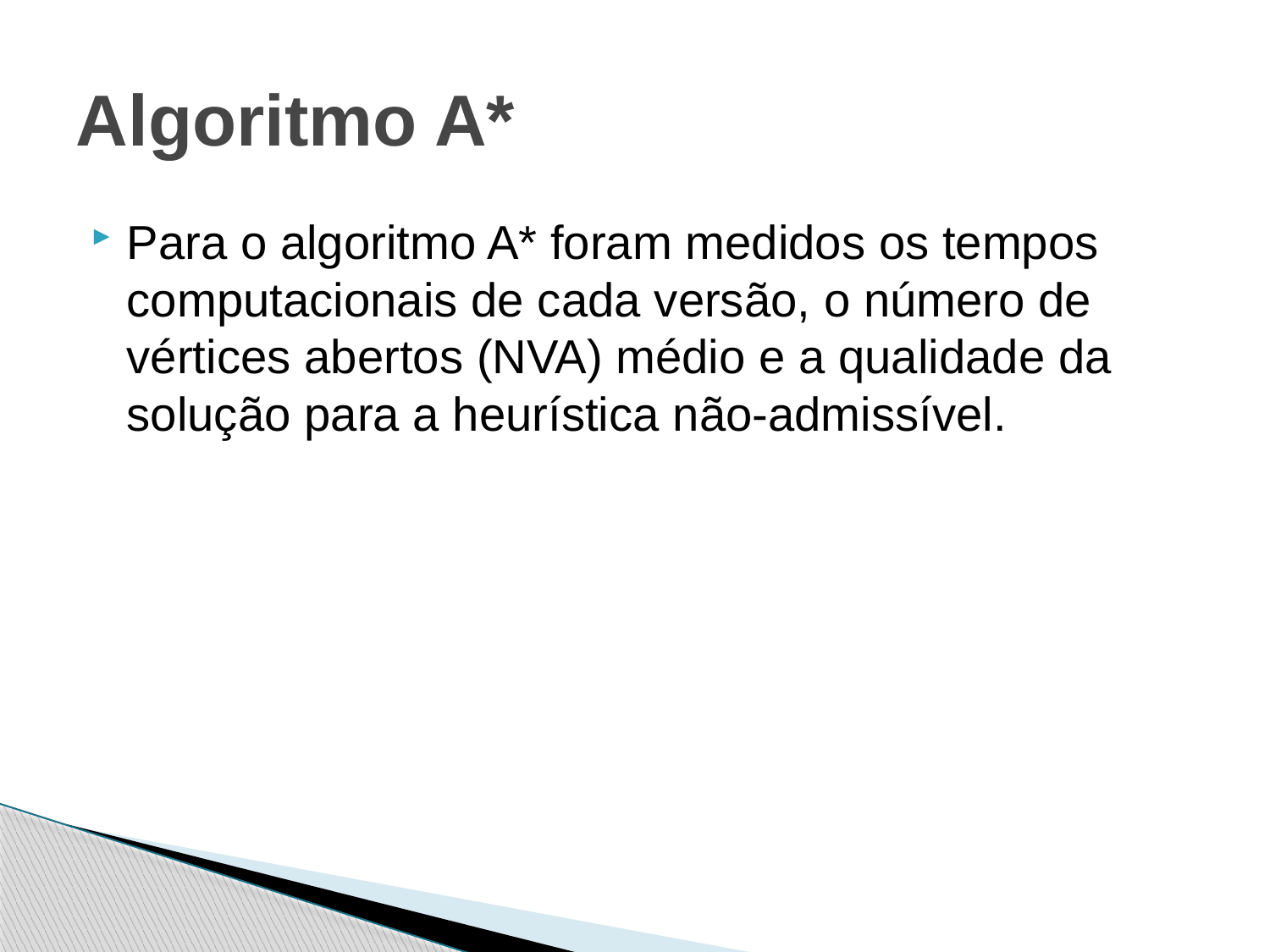

# Algoritmo A*
Para o algoritmo A* foram medidos os tempos computacionais de cada versão, o número de vértices abertos (NVA) médio e a qualidade da solução para a heurística não-admissível.